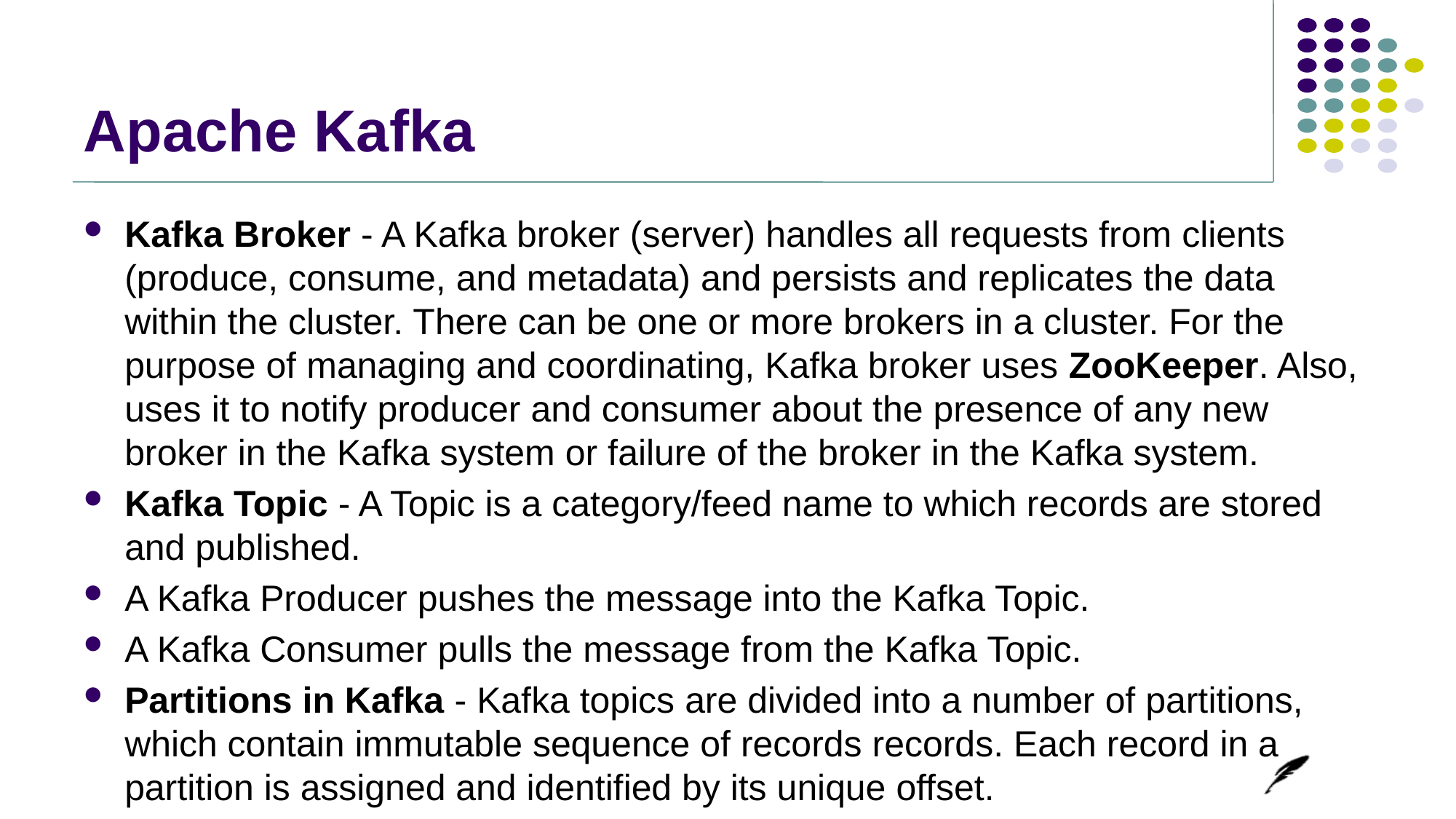

# Apache Kafka
Kafka Broker - A Kafka broker (server) handles all requests from clients (produce, consume, and metadata) and persists and replicates the data within the cluster. There can be one or more brokers in a cluster. For the purpose of managing and coordinating, Kafka broker uses ZooKeeper. Also, uses it to notify producer and consumer about the presence of any new broker in the Kafka system or failure of the broker in the Kafka system.
Kafka Topic - A Topic is a category/feed name to which records are stored and published.
A Kafka Producer pushes the message into the Kafka Topic.
A Kafka Consumer pulls the message from the Kafka Topic.
Partitions in Kafka - Kafka topics are divided into a number of partitions, which contain immutable sequence of records records. Each record in a partition is assigned and identified by its unique offset.